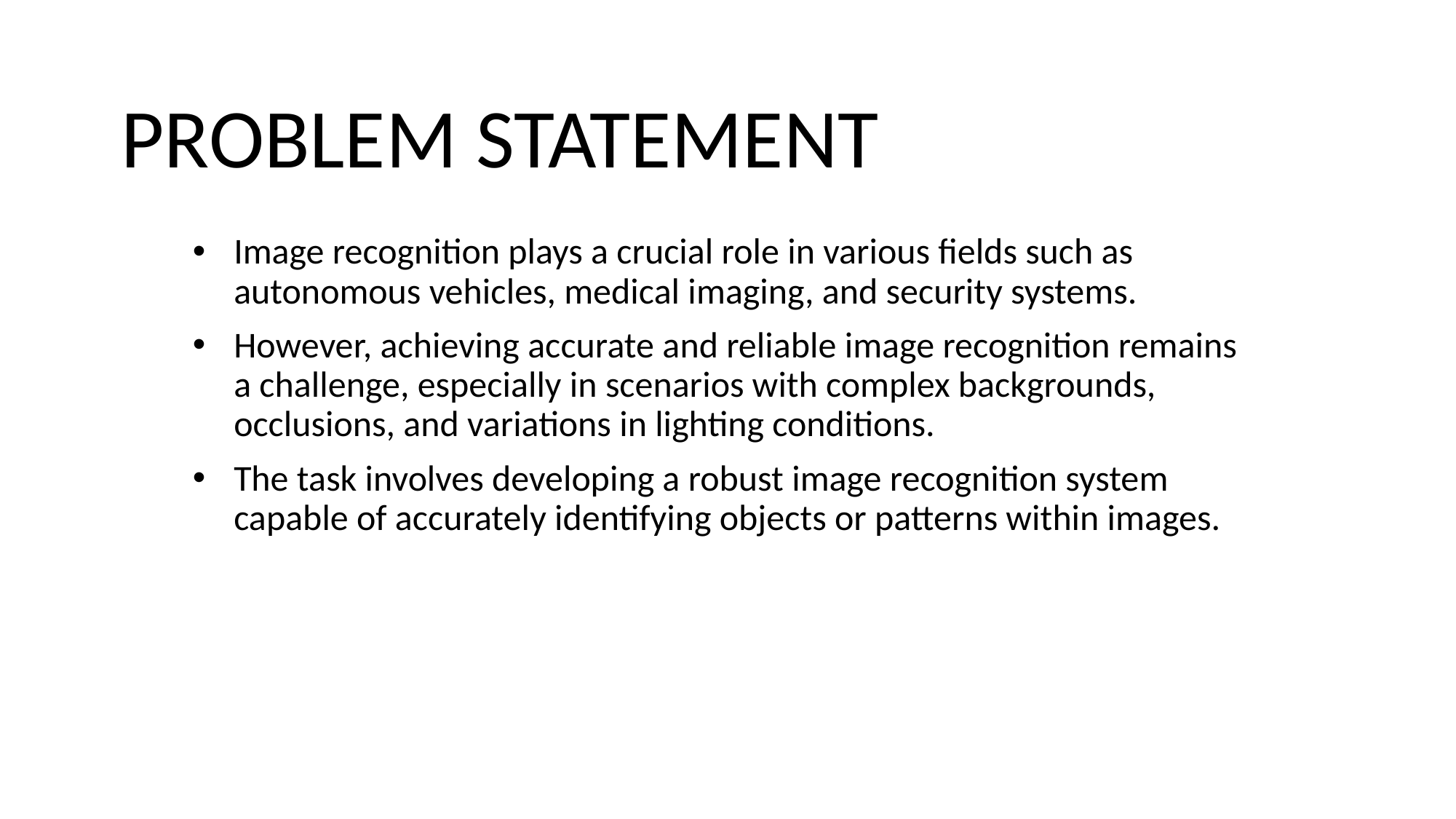

# PROBLEM STATEMENT
Image recognition plays a crucial role in various fields such as autonomous vehicles, medical imaging, and security systems.
However, achieving accurate and reliable image recognition remains a challenge, especially in scenarios with complex backgrounds, occlusions, and variations in lighting conditions.
The task involves developing a robust image recognition system capable of accurately identifying objects or patterns within images.